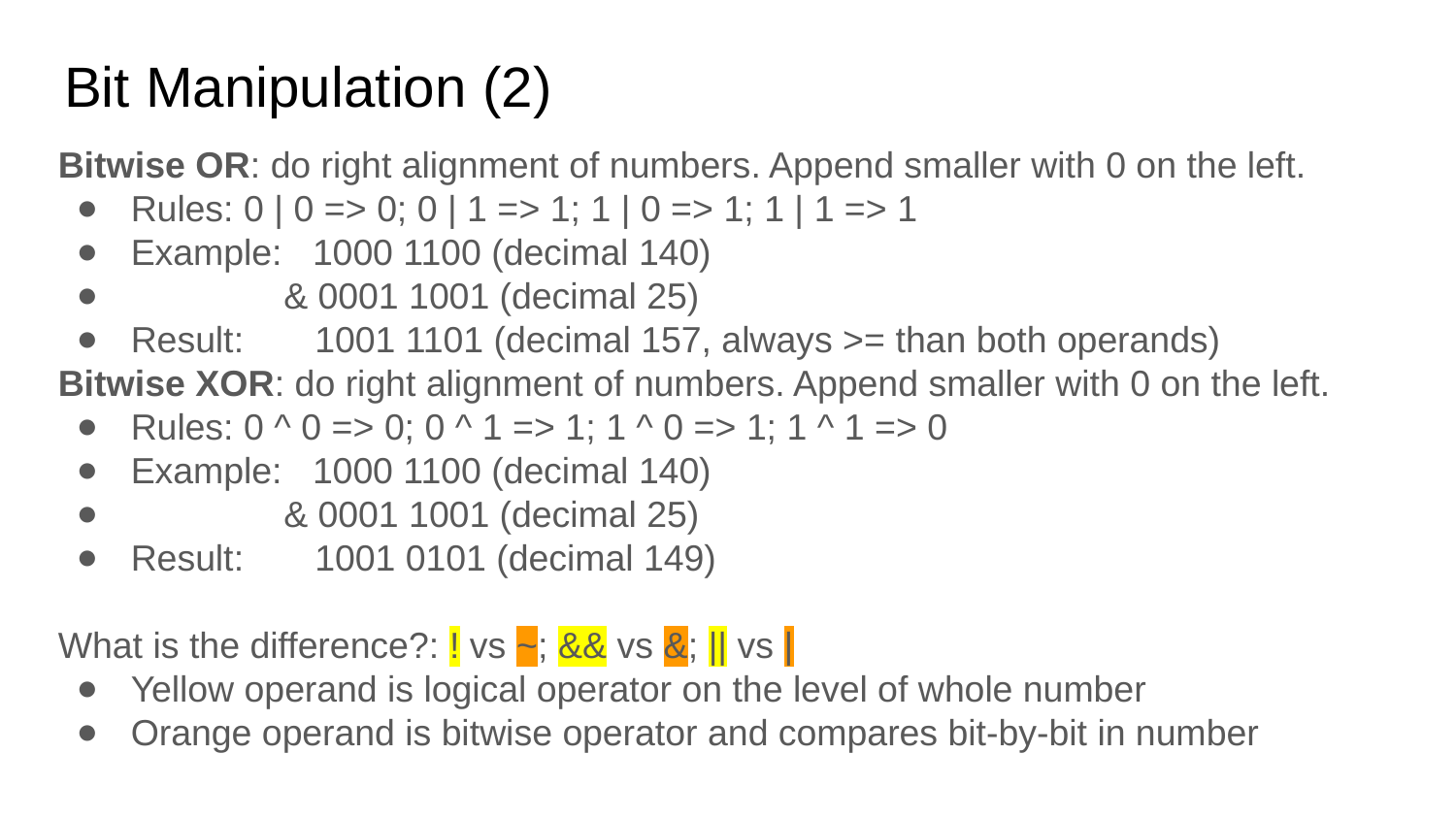

# Bit Manipulation (2)
Bitwise OR: do right alignment of numbers. Append smaller with 0 on the left.
Rules: 0 | 0 => 0; 0 | 1 => 1; 1 | 0 => 1; 1 | 1 => 1
Example:   1000 1100 (decimal 140)
               & 0001 1001 (decimal 25)
Result:       1001 1101 (decimal 157, always >= than both operands)
Bitwise XOR: do right alignment of numbers. Append smaller with 0 on the left.
Rules: 0 ^ 0 => 0; 0 ^ 1 => 1; 1 ^ 0 => 1; 1 ^ 1 => 0
Example:   1000 1100 (decimal 140)
               & 0001 1001 (decimal 25)
Result:       1001 0101 (decimal 149)

What is the difference?: ! vs ~; && vs &; || vs |
Yellow operand is logical operator on the level of whole number
Orange operand is bitwise operator and compares bit-by-bit in number